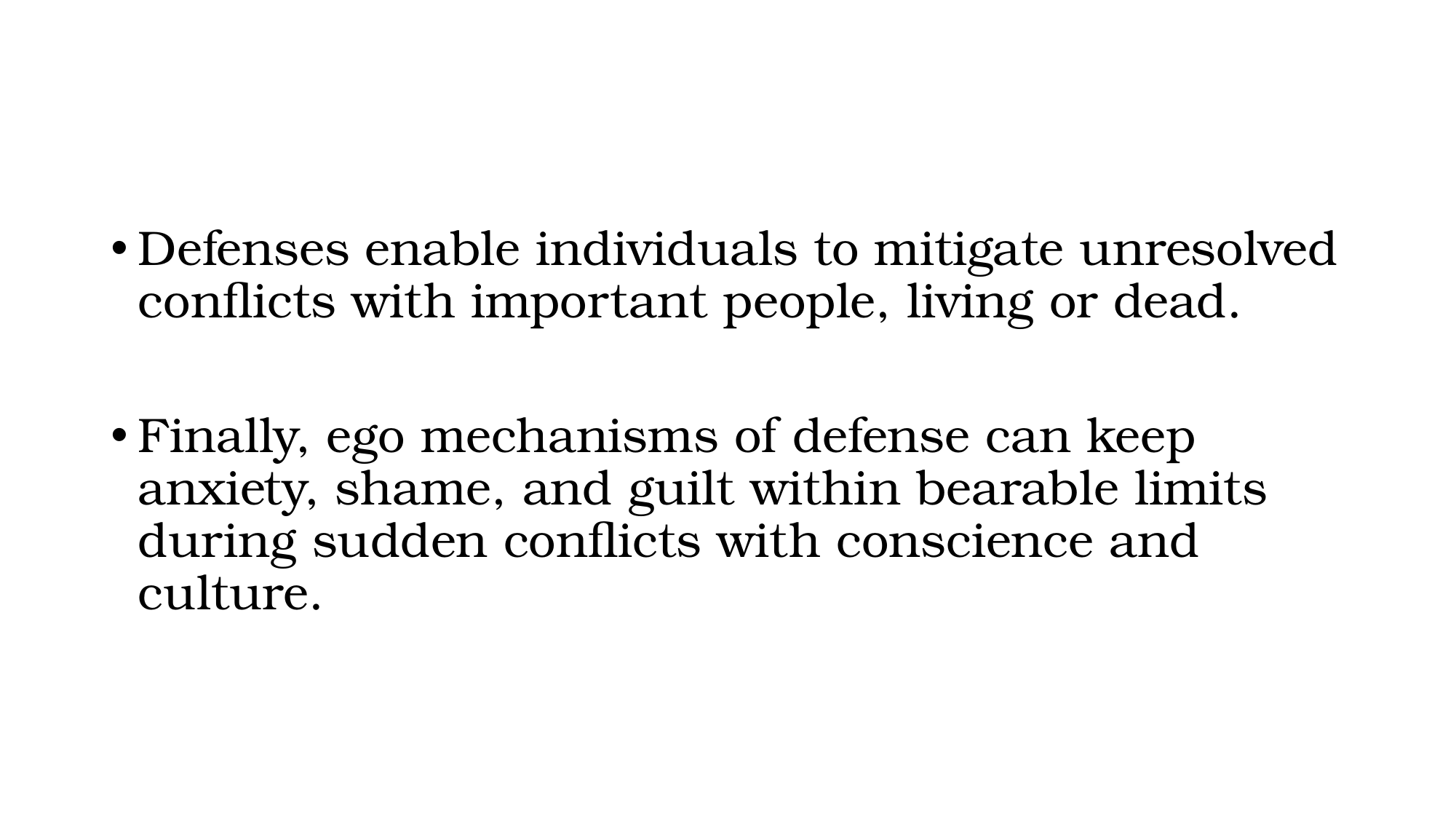

#
Defenses enable individuals to mitigate unresolved conflicts with important people, living or dead.

Finally, ego mechanisms of defense can keep anxiety, shame, and guilt within bearable limits during sudden conflicts with conscience and culture.